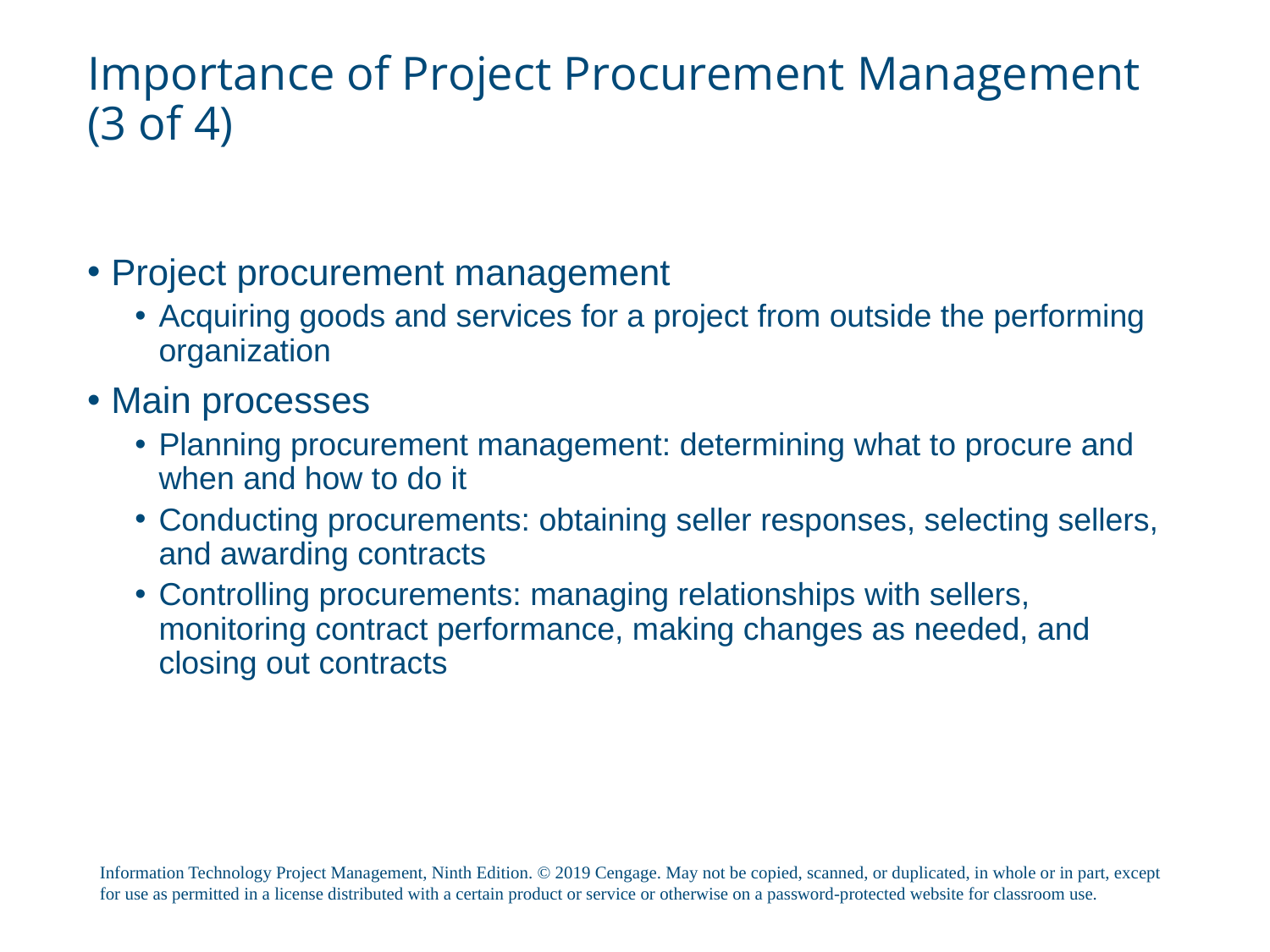

# Importance of Project Procurement Management (3 of 4)
Project procurement management
Acquiring goods and services for a project from outside the performing organization
Main processes
Planning procurement management: determining what to procure and when and how to do it
Conducting procurements: obtaining seller responses, selecting sellers, and awarding contracts
Controlling procurements: managing relationships with sellers, monitoring contract performance, making changes as needed, and closing out contracts

Information Technology Project Management, Ninth Edition. © 2019 Cengage. May not be copied, scanned, or duplicated, in whole or in part, except for use as permitted in a license distributed with a certain product or service or otherwise on a password-protected website for classroom use.